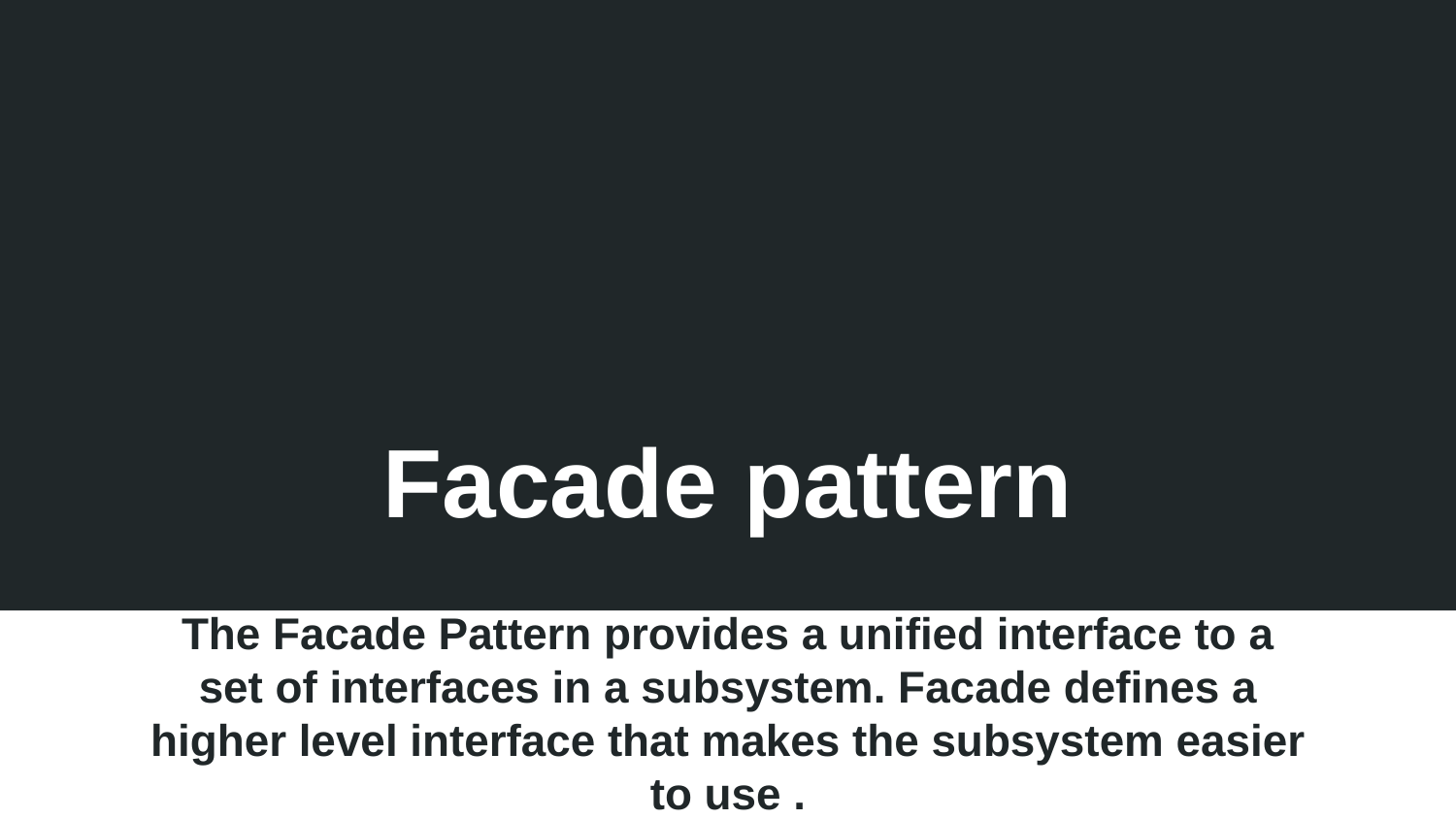

# Facade pattern
The Facade Pattern provides a unified interface to a set of interfaces in a subsystem. Facade defines a higher level interface that makes the subsystem easier to use .